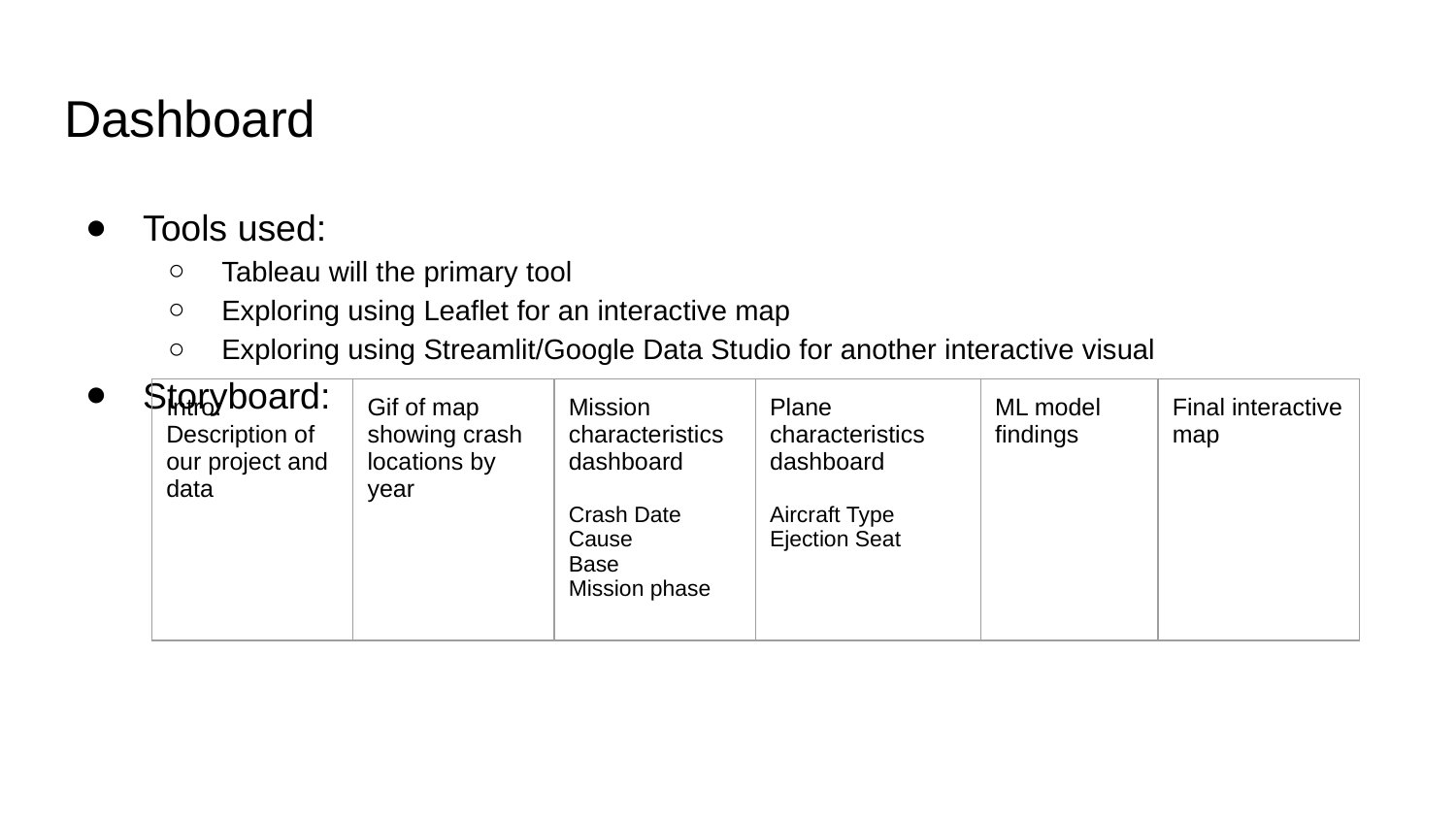

# Dashboard
Tools used:
Tableau will the primary tool
Exploring using Leaflet for an interactive map
Exploring using Streamlit/Google Data Studio for another interactive visual
Storyboard:

| Intro: Description of our project and data | Gif of map showing crash locations by year | Mission characteristics dashboard Crash Date Cause Base Mission phase | Plane characteristics dashboard Aircraft Type Ejection Seat | ML model findings | Final interactive map |
| --- | --- | --- | --- | --- | --- |